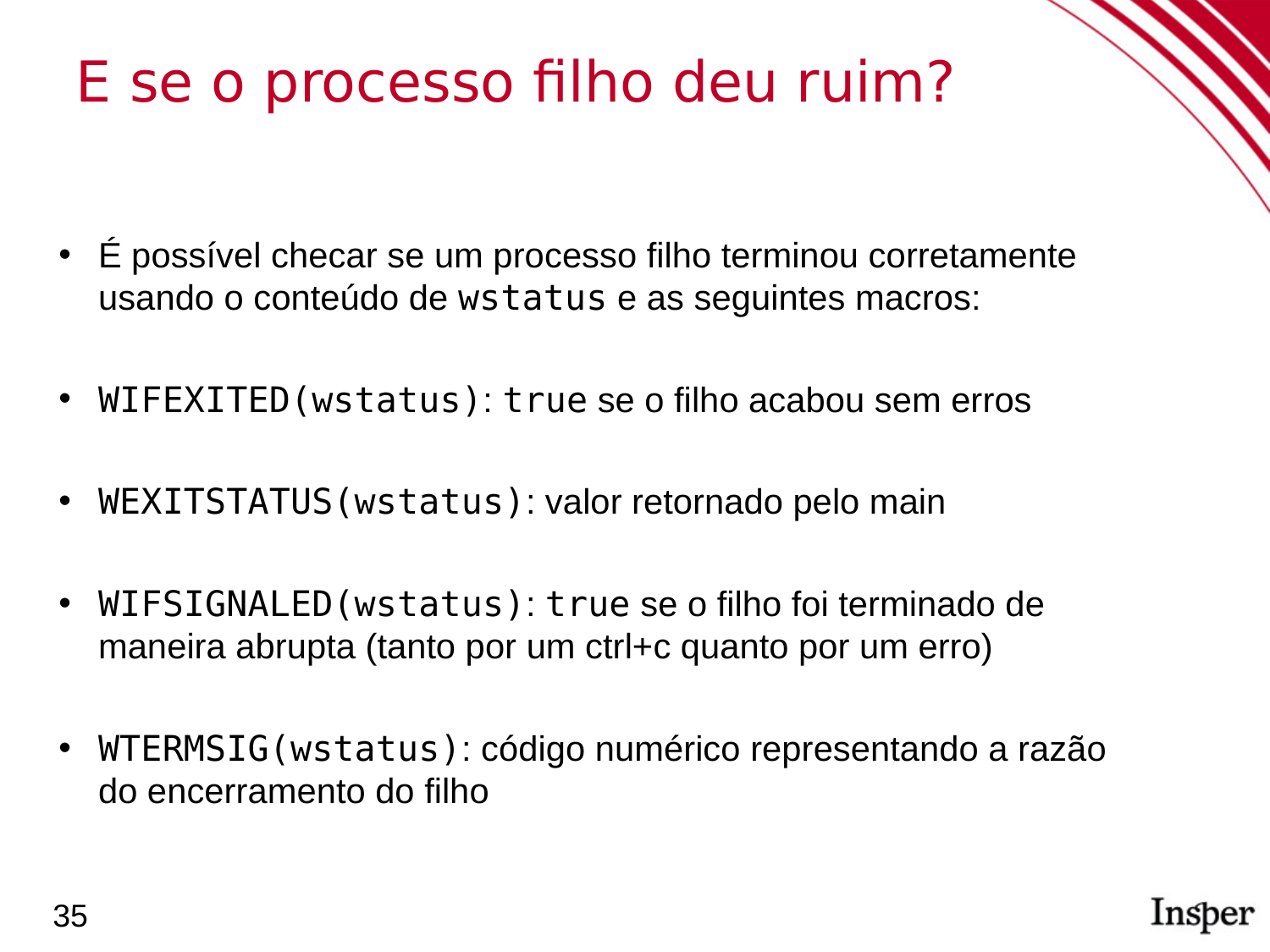

E se o processo filho deu ruim?
É possível checar se um processo filho terminou corretamente usando o conteúdo de wstatus e as seguintes macros:
WIFEXITED(wstatus): true se o filho acabou sem erros
WEXITSTATUS(wstatus): valor retornado pelo main
WIFSIGNALED(wstatus): true se o filho foi terminado de maneira abrupta (tanto por um ctrl+c quanto por um erro)
WTERMSIG(wstatus): código numérico representando a razão do encerramento do filho
35